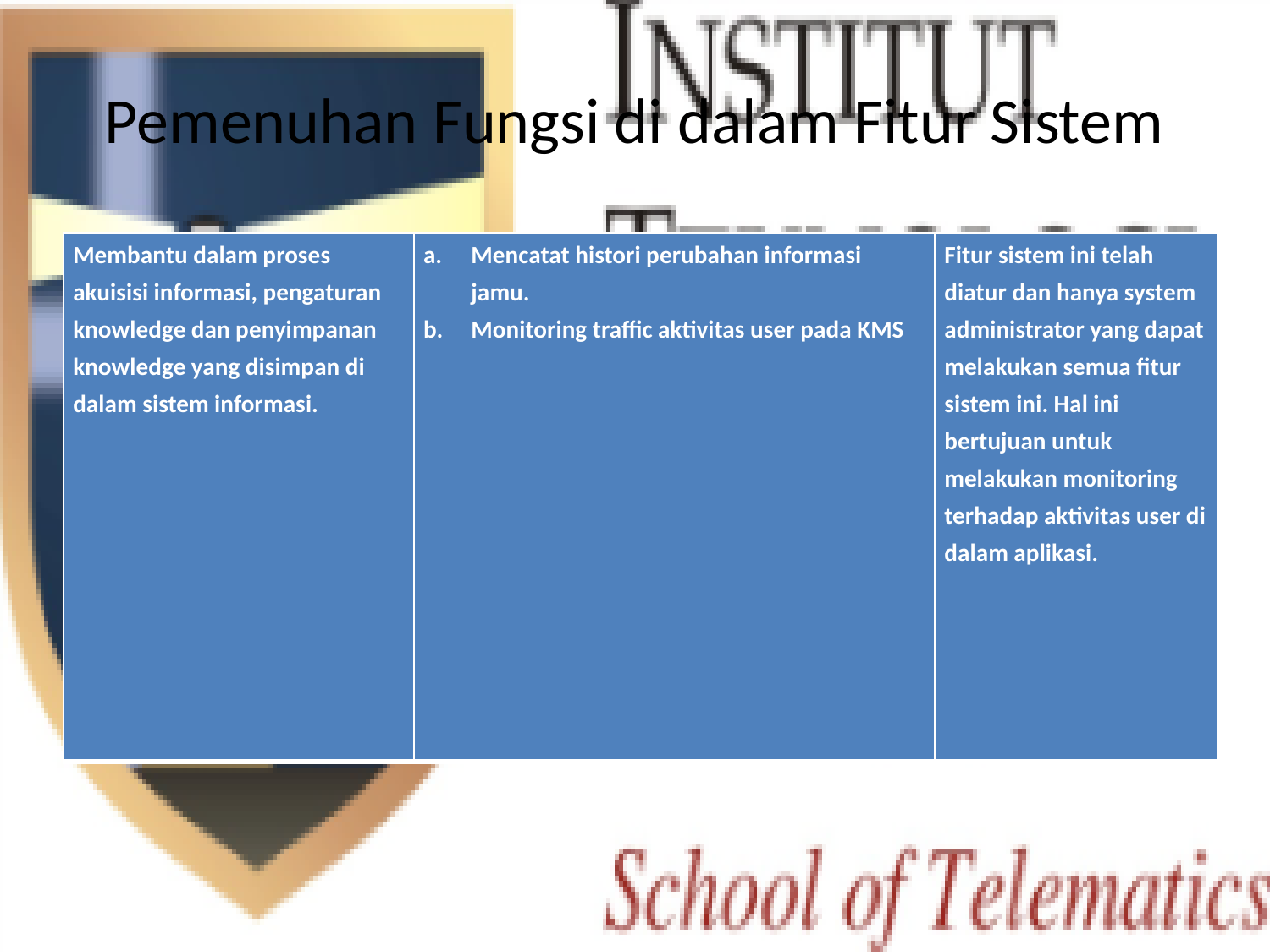

# Pemenuhan Fungsi di dalam Fitur Sistem
| Membantu dalam proses akuisisi informasi, pengaturan knowledge dan penyimpanan knowledge yang disimpan di dalam sistem informasi. | Mencatat histori perubahan informasi jamu. Monitoring traffic aktivitas user pada KMS | Fitur sistem ini telah diatur dan hanya system administrator yang dapat melakukan semua fitur sistem ini. Hal ini bertujuan untuk melakukan monitoring terhadap aktivitas user di dalam aplikasi. |
| --- | --- | --- |